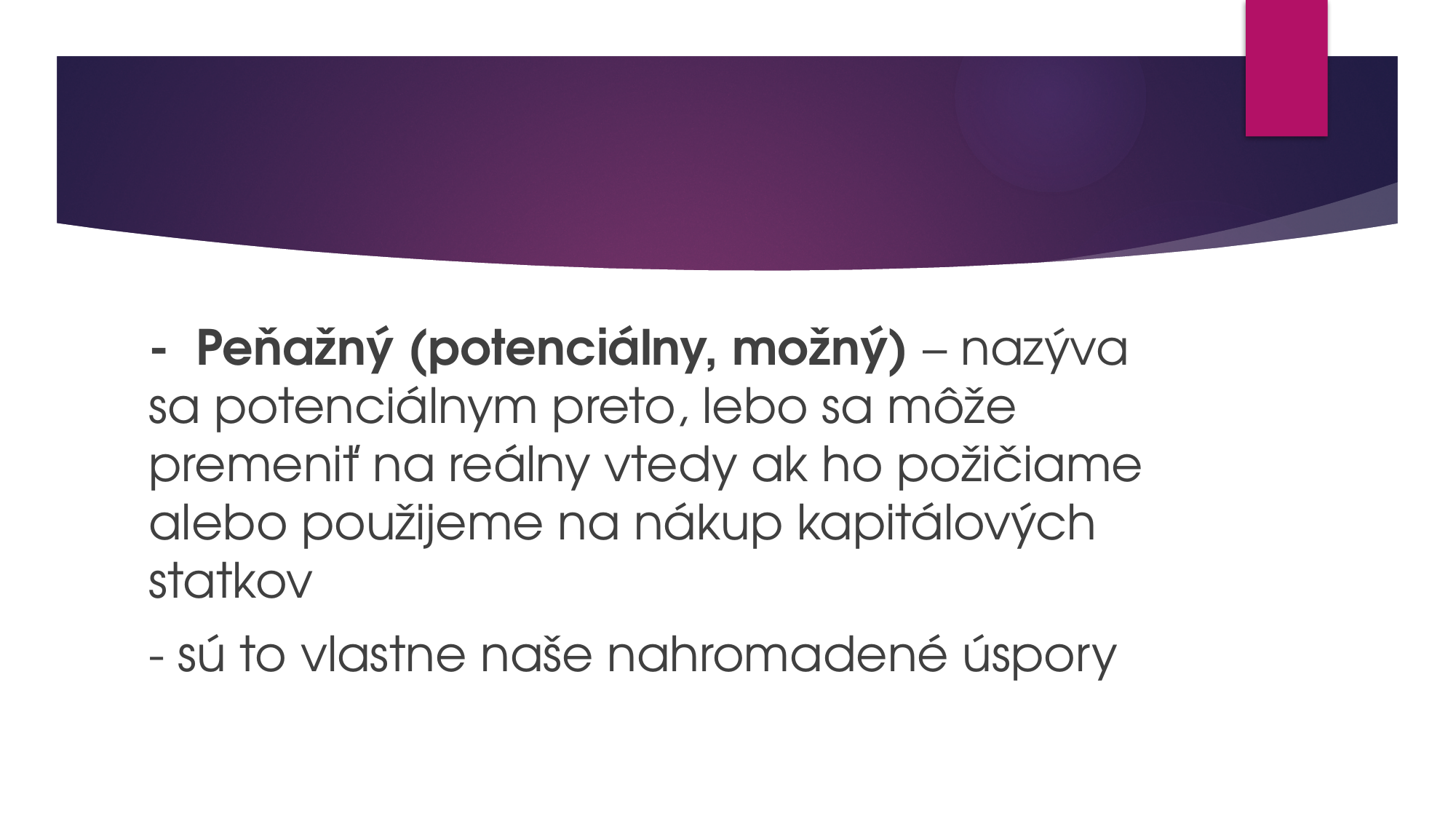

-  Peňažný (potenciálny, možný) – nazýva sa potenciálnym preto, lebo sa môže premeniť na reálny vtedy ak ho požičiame alebo použijeme na nákup kapitálových statkov
- sú to vlastne naše nahromadené úspory